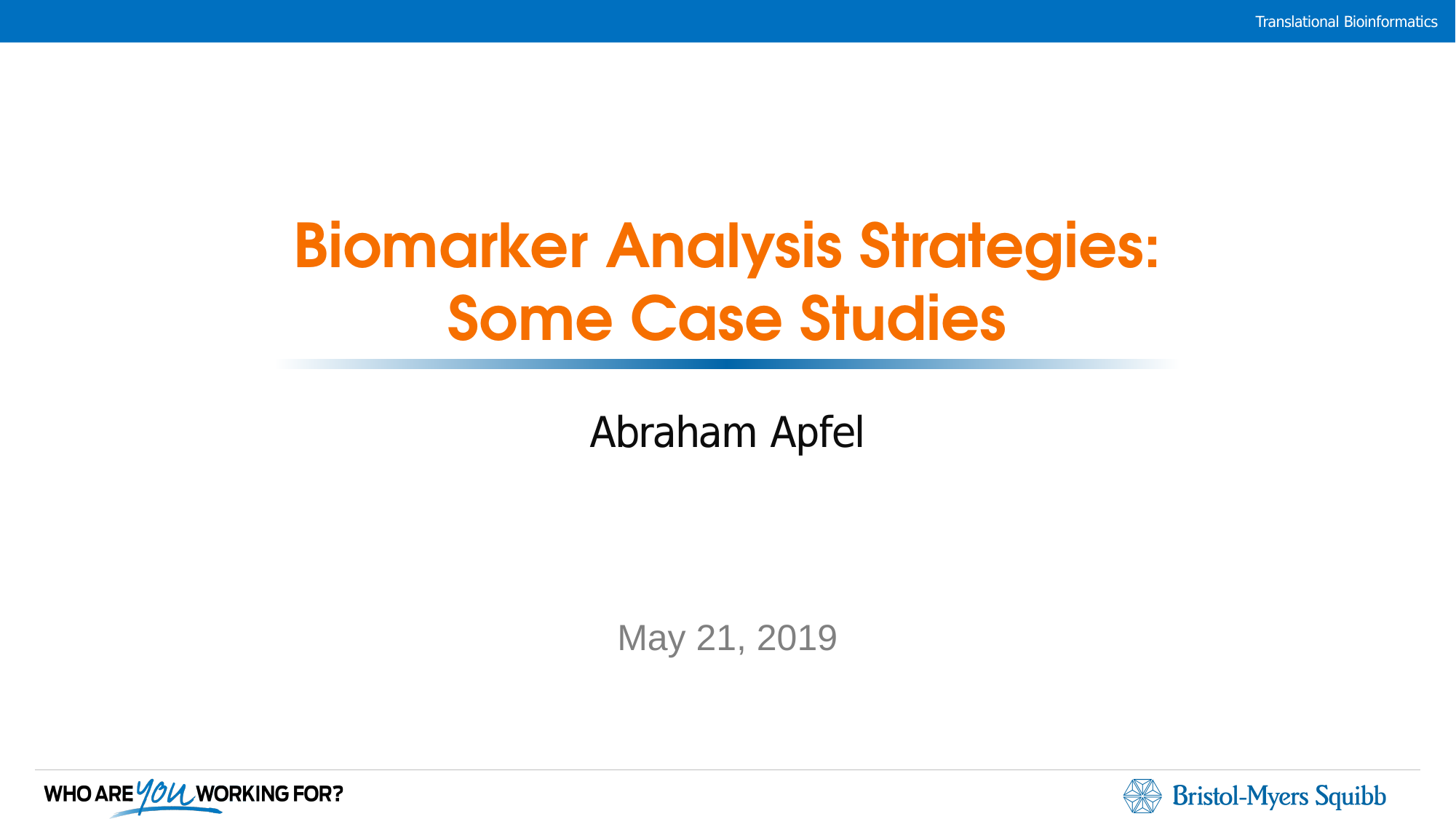

Biomarker Analysis Strategies:
Some Case Studies

Abraham Apfel
May 21, 2019